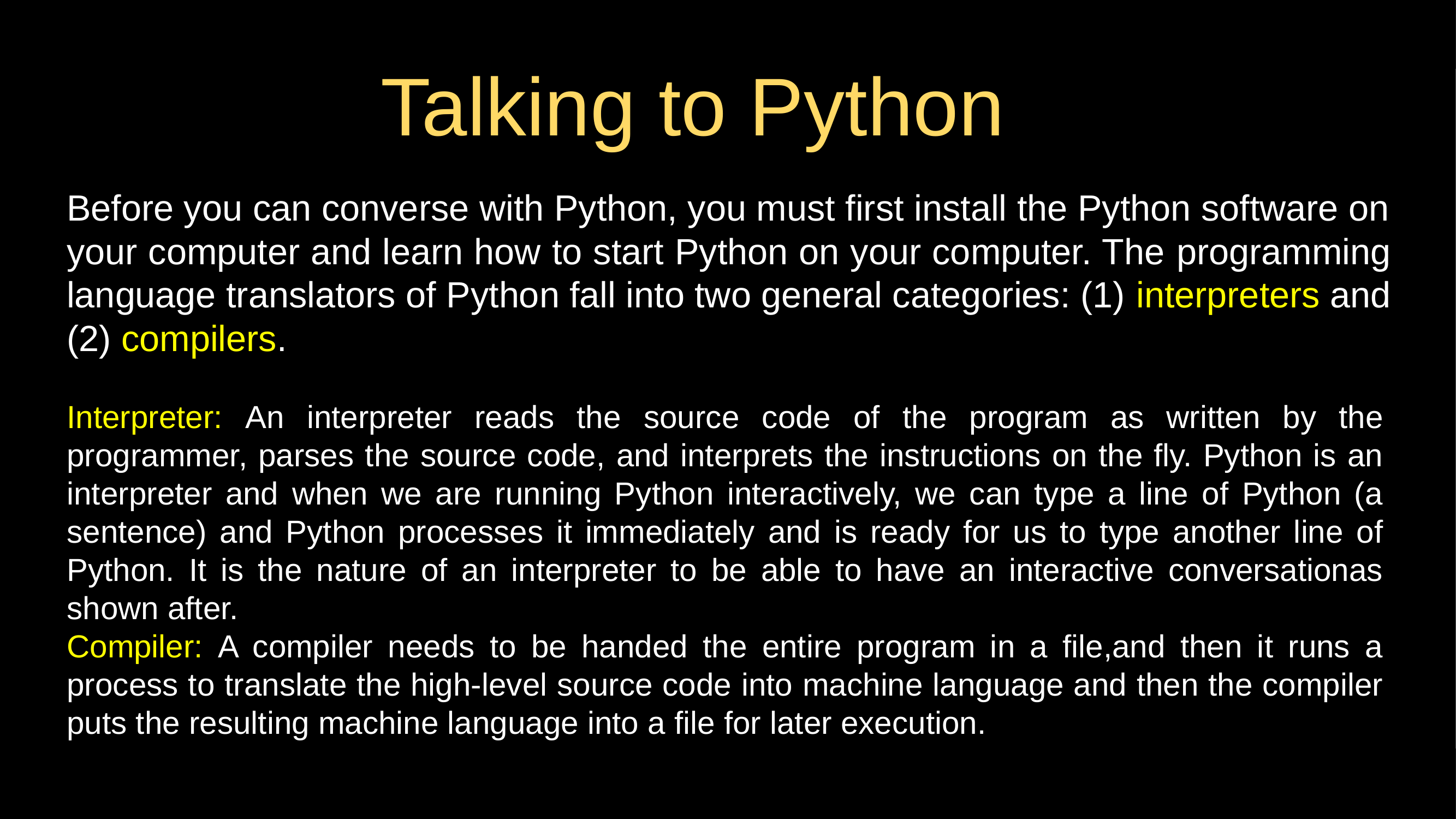

# Talking to Python
Before you can converse with Python, you must first install the Python software on your computer and learn how to start Python on your computer. The programming language translators of Python fall into two general categories: (1) interpreters and (2) compilers.
Interpreter: An interpreter reads the source code of the program as written by the programmer, parses the source code, and interprets the instructions on the fly. Python is an interpreter and when we are running Python interactively, we can type a line of Python (a sentence) and Python processes it immediately and is ready for us to type another line of Python. It is the nature of an interpreter to be able to have an interactive conversationas shown after.
Compiler: A compiler needs to be handed the entire program in a file,and then it runs a process to translate the high-level source code into machine language and then the compiler puts the resulting machine language into a file for later execution.